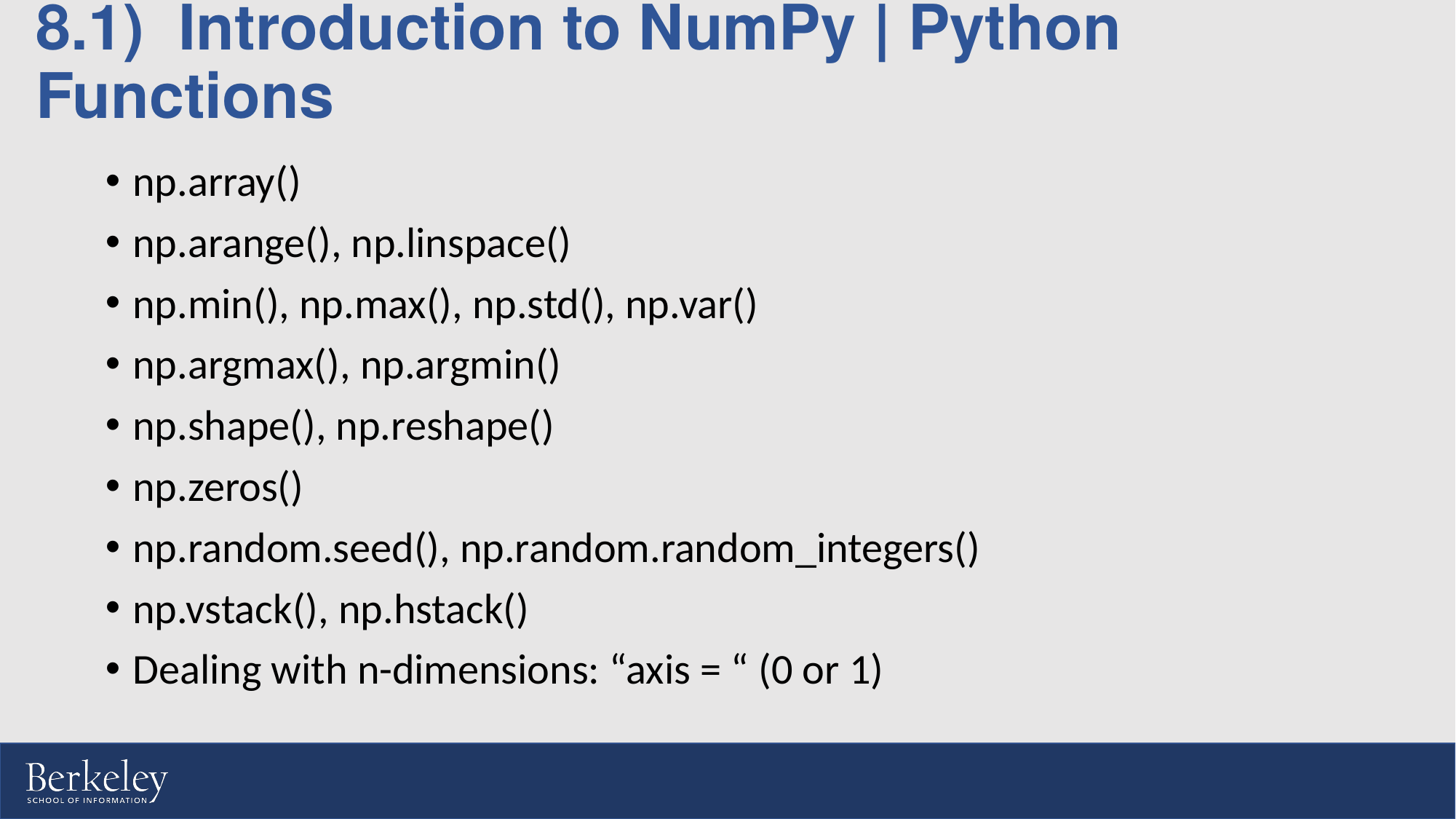

# 8.1)  Introduction to NumPy | Python Functions
np.array()
np.arange(), np.linspace()
np.min(), np.max(), np.std(), np.var()
np.argmax(), np.argmin()
np.shape(), np.reshape()
np.zeros()
np.random.seed(), np.random.random_integers()
np.vstack(), np.hstack()
Dealing with n-dimensions: “axis = “ (0 or 1)
30